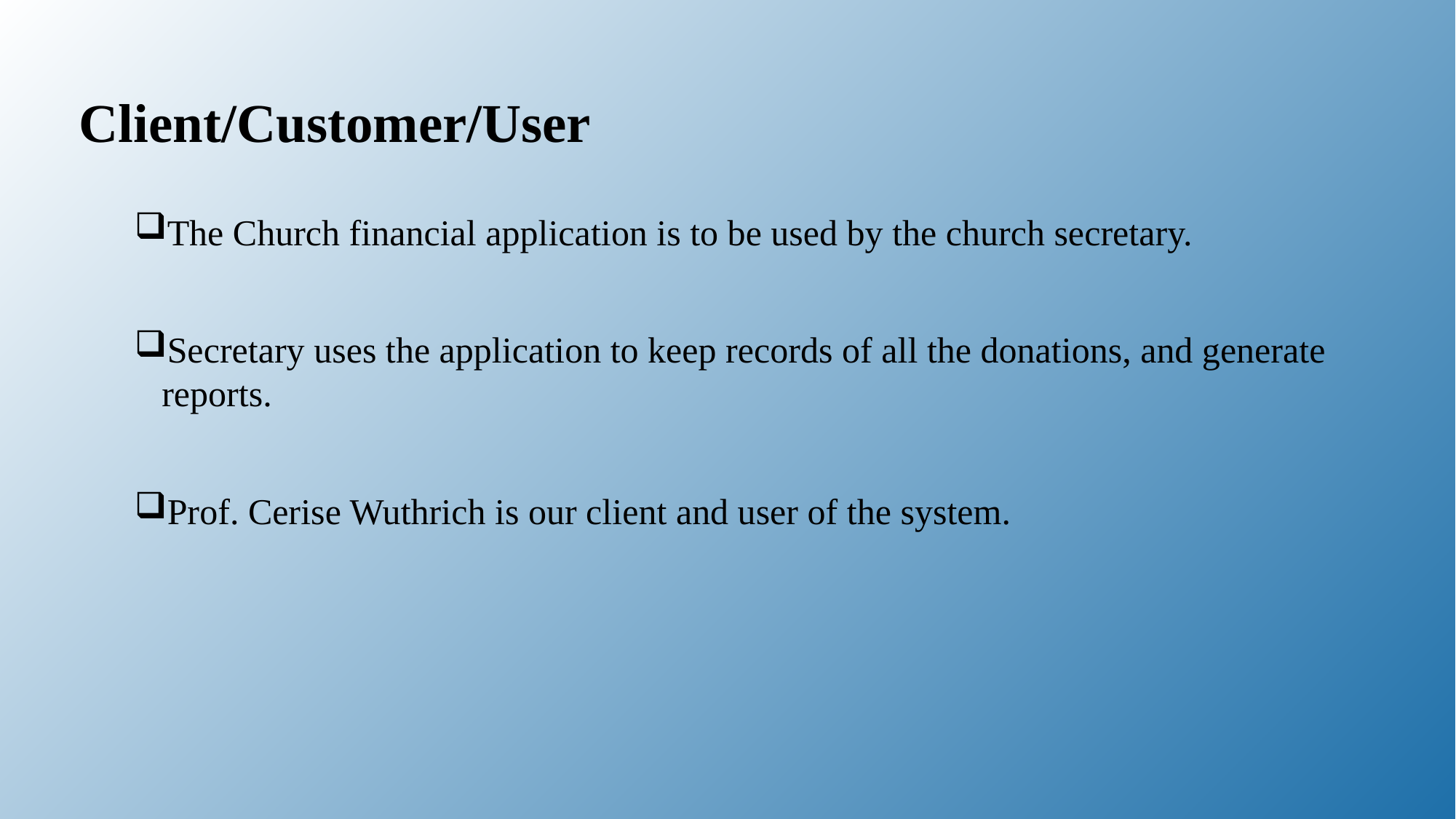

# Client/Customer/User
The Church financial application is to be used by the church secretary.

Secretary uses the application to keep records of all the donations, and generate reports.

Prof. Cerise Wuthrich is our client and user of the system.